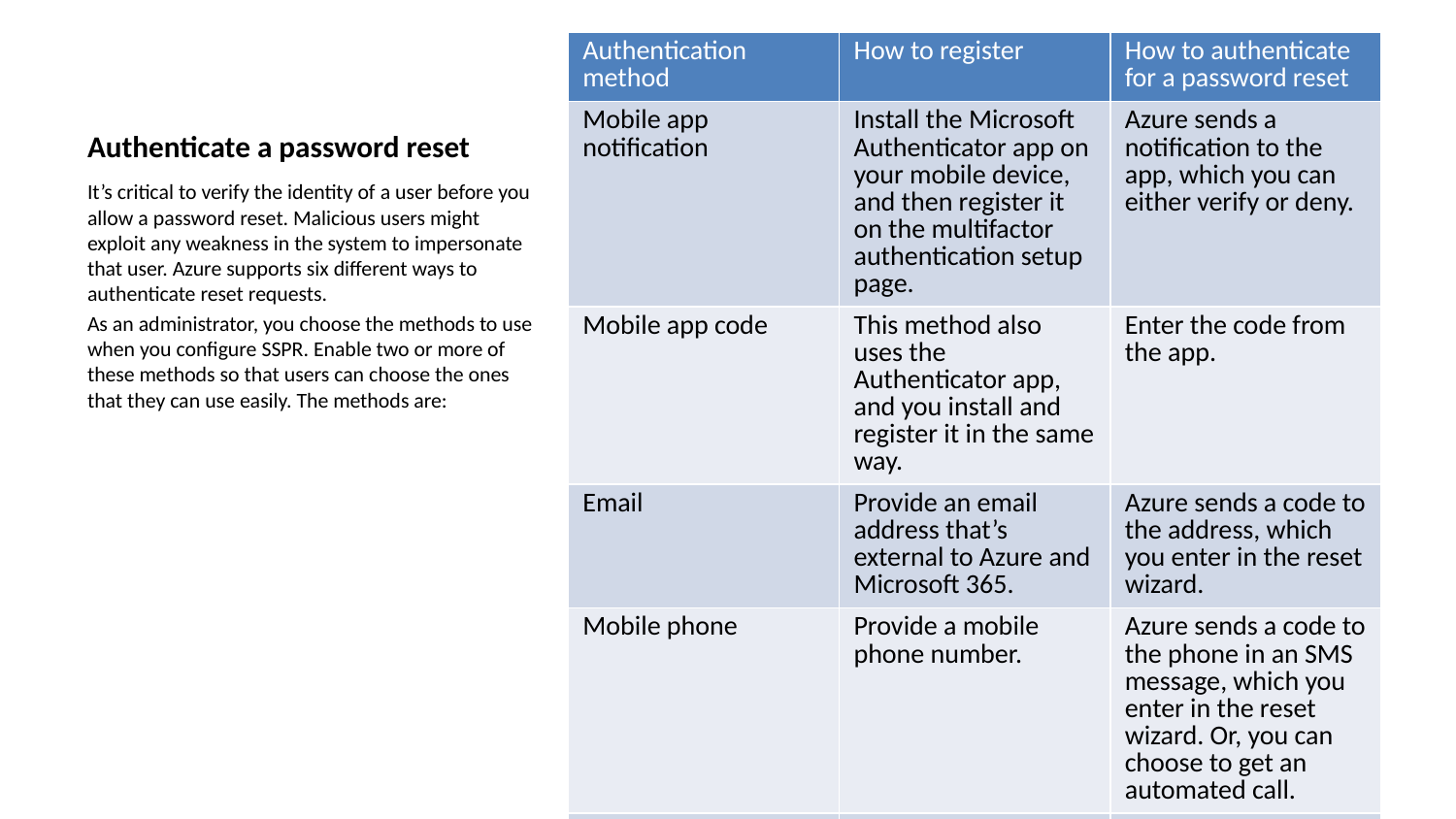

| Authentication method | How to register | How to authenticate for a password reset |
| --- | --- | --- |
| Mobile app notification | Install the Microsoft Authenticator app on your mobile device, and then register it on the multifactor authentication setup page. | Azure sends a notification to the app, which you can either verify or deny. |
| Mobile app code | This method also uses the Authenticator app, and you install and register it in the same way. | Enter the code from the app. |
| Email | Provide an email address that’s external to Azure and Microsoft 365. | Azure sends a code to the address, which you enter in the reset wizard. |
| Mobile phone | Provide a mobile phone number. | Azure sends a code to the phone in an SMS message, which you enter in the reset wizard. Or, you can choose to get an automated call. |
| Office phone | Provide a nonmobile phone number. | You receive an automated call to this number and press #. |
| Security questions | Select questions such as “In what city was your mother born?” and save responses to them. | Answer the questions. |
# Authenticate a password reset
It’s critical to verify the identity of a user before you allow a password reset. Malicious users might exploit any weakness in the system to impersonate that user. Azure supports six different ways to authenticate reset requests.
As an administrator, you choose the methods to use when you configure SSPR. Enable two or more of these methods so that users can choose the ones that they can use easily. The methods are: